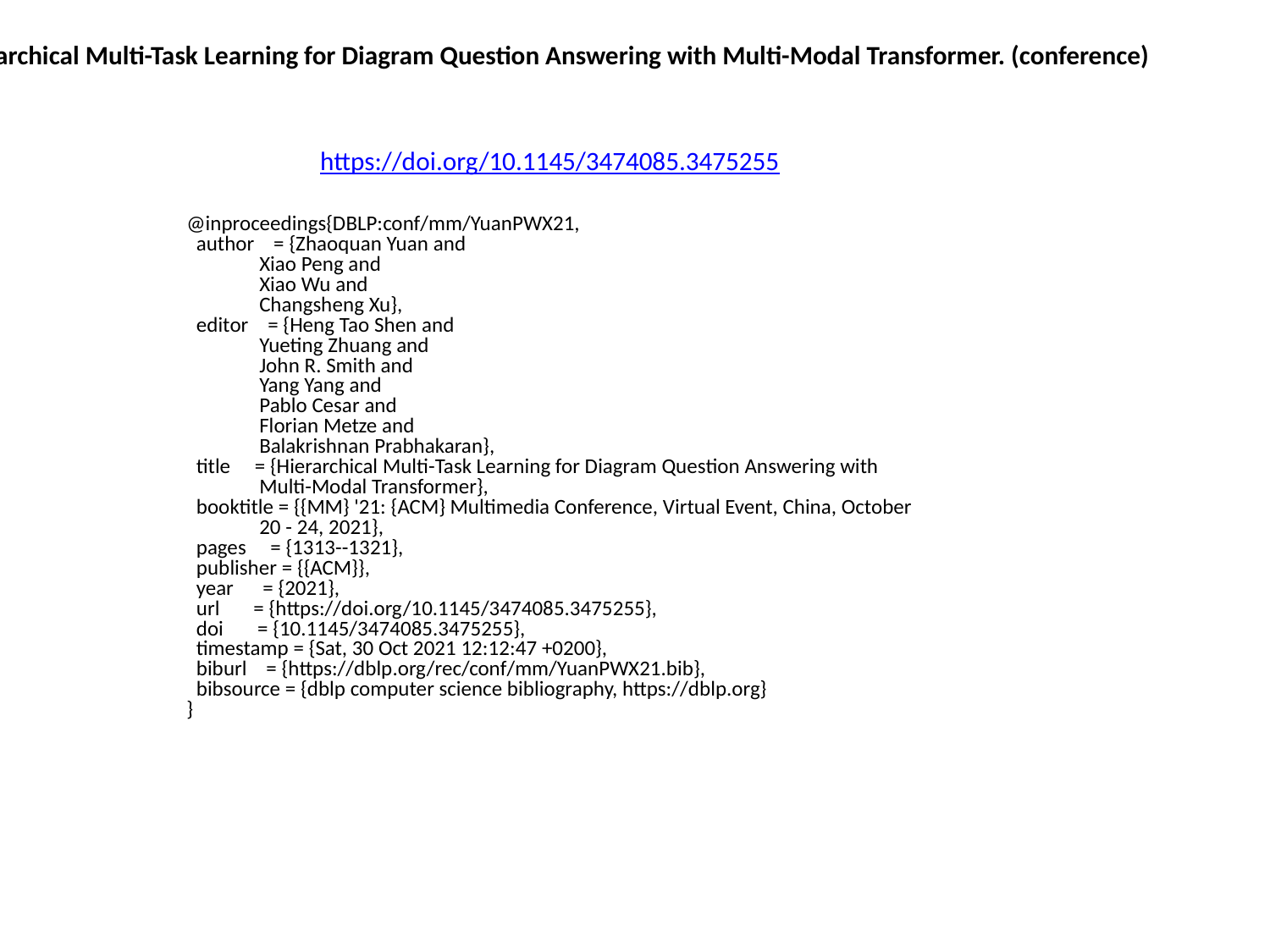

Hierarchical Multi-Task Learning for Diagram Question Answering with Multi-Modal Transformer. (conference)

https://doi.org/10.1145/3474085.3475255

@inproceedings{DBLP:conf/mm/YuanPWX21,
  author    = {Zhaoquan Yuan and
               Xiao Peng and
               Xiao Wu and
               Changsheng Xu},
  editor    = {Heng Tao Shen and
               Yueting Zhuang and
               John R. Smith and
               Yang Yang and
               Pablo Cesar and
               Florian Metze and
               Balakrishnan Prabhakaran},
  title     = {Hierarchical Multi-Task Learning for Diagram Question Answering with
               Multi-Modal Transformer},
  booktitle = {{MM} '21: {ACM} Multimedia Conference, Virtual Event, China, October
               20 - 24, 2021},
  pages     = {1313--1321},
  publisher = {{ACM}},
  year      = {2021},
  url       = {https://doi.org/10.1145/3474085.3475255},
  doi       = {10.1145/3474085.3475255},
  timestamp = {Sat, 30 Oct 2021 12:12:47 +0200},
  biburl    = {https://dblp.org/rec/conf/mm/YuanPWX21.bib},
  bibsource = {dblp computer science bibliography, https://dblp.org}
}